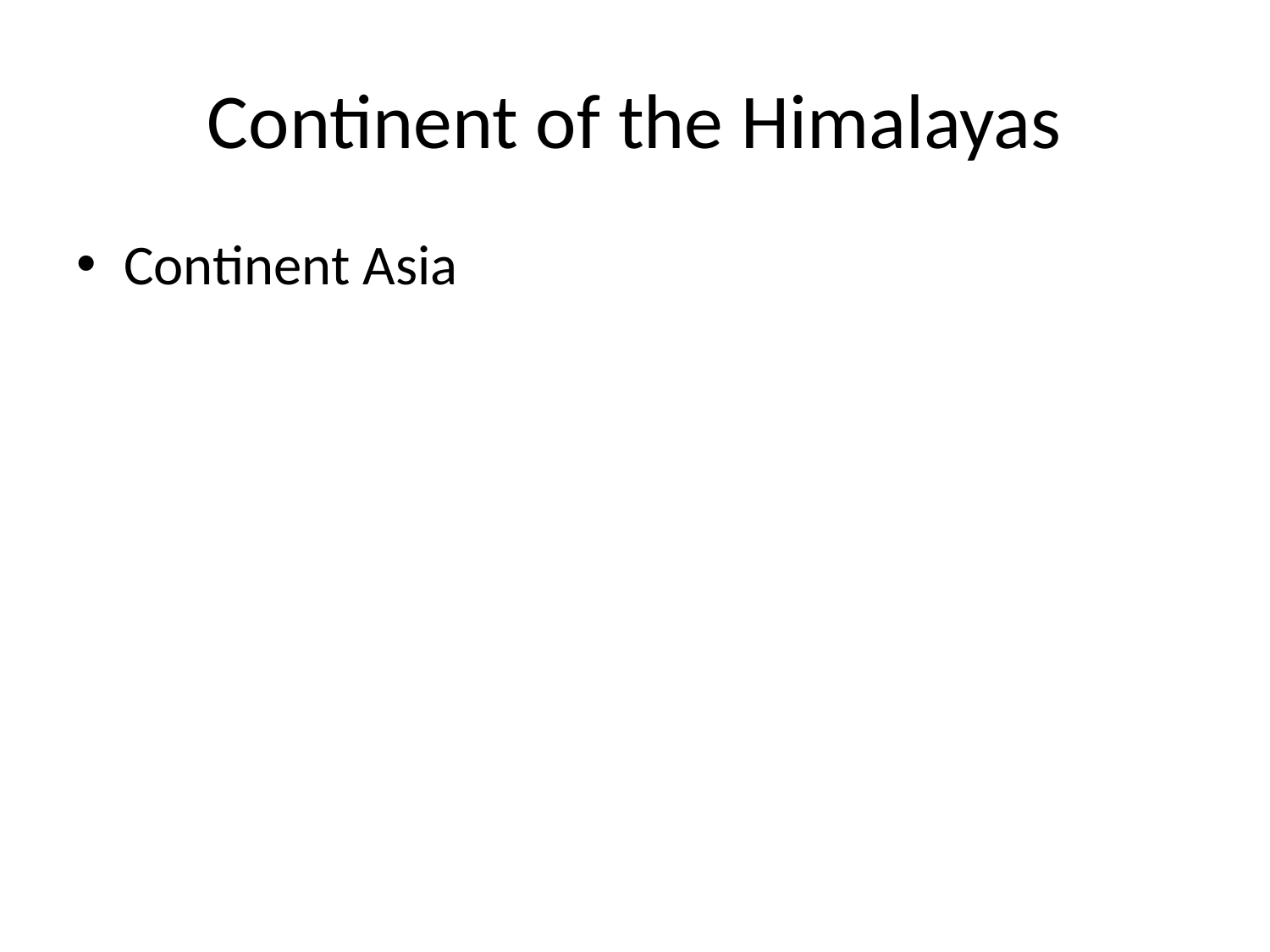

# Continent of the Himalayas
Continent Asia